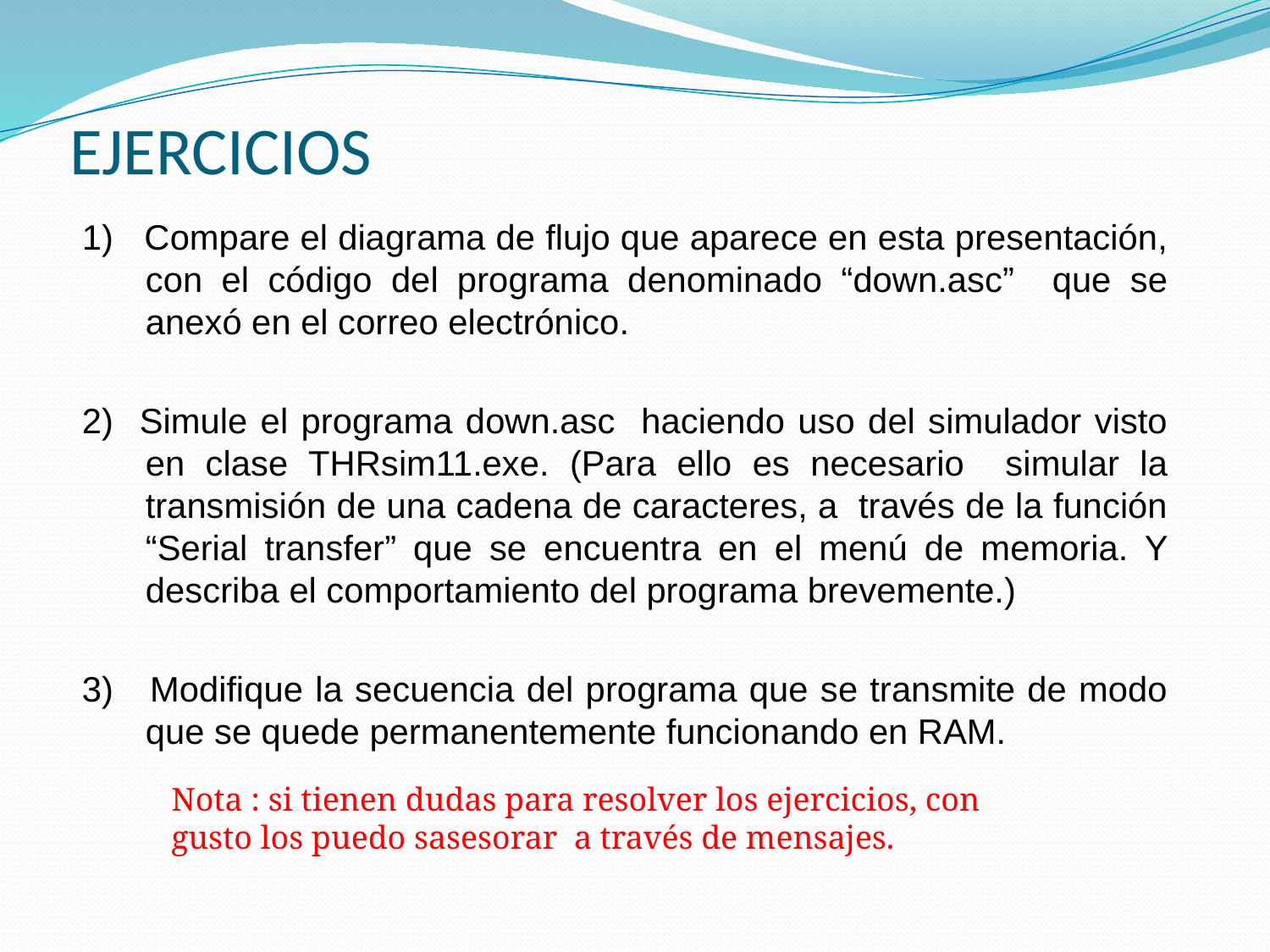

# EJERCICIOS

1)   Compare el diagrama de flujo que aparece en esta presentación, con el código del programa denominado “down.asc”  que se anexó en el correo electrónico.

2)  Simule el programa down.asc  haciendo uso del simulador visto en clase THRsim11.exe. (Para ello es necesario  simular la transmisión de una cadena de caracteres, a  través de la función “Serial transfer” que se encuentra en el menú de memoria. Y describa el comportamiento del programa brevemente.)

3)   Modifique la secuencia del programa que se transmite de modo que se quede permanentemente funcionando en RAM.

Nota : si tienen dudas para resolver los ejercicios, con gusto los puedo sasesorar  a través de mensajes.